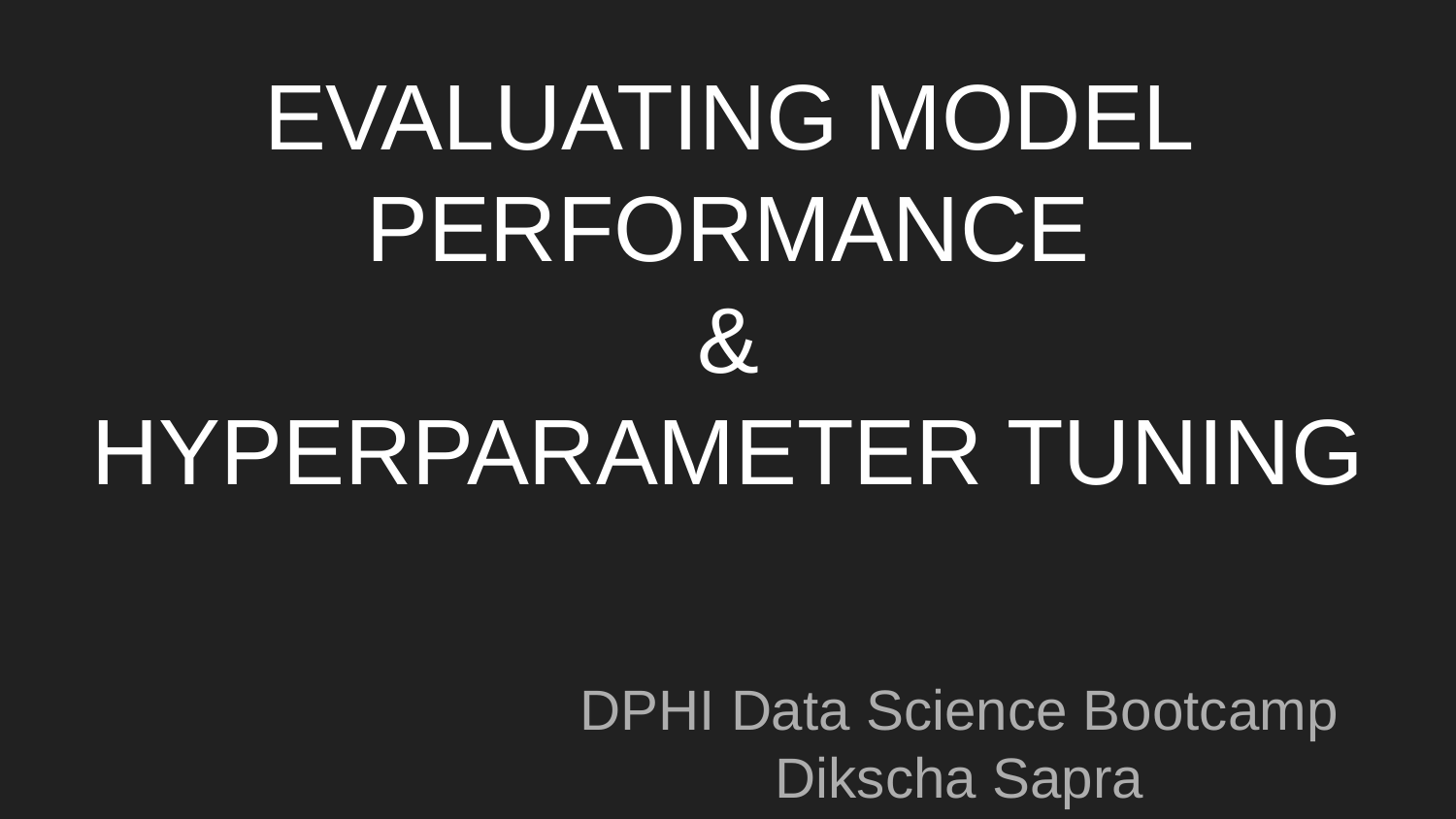

# EVALUATING MODEL PERFORMANCE
&
HYPERPARAMETER TUNING
DPHI Data Science Bootcamp
Dikscha Sapra